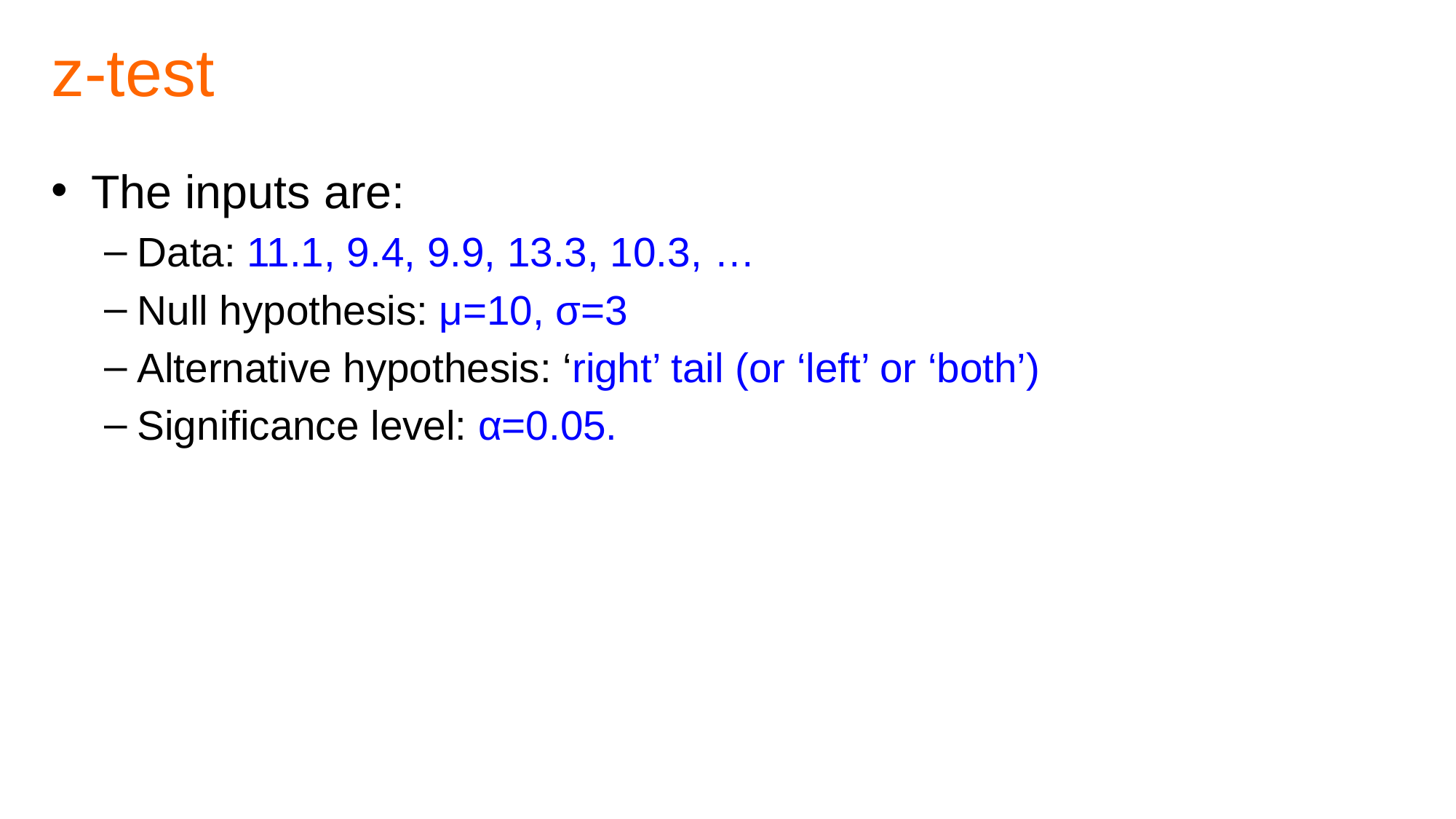

# z-test
The inputs are:
Data: 11.1, 9.4, 9.9, 13.3, 10.3, …
Null hypothesis: μ=10, σ=3
Alternative hypothesis: ‘right’ tail (or ‘left’ or ‘both’)
Significance level: α=0.05.
Outputs are:
reject or not
p-value
(confidence interval, z-score)